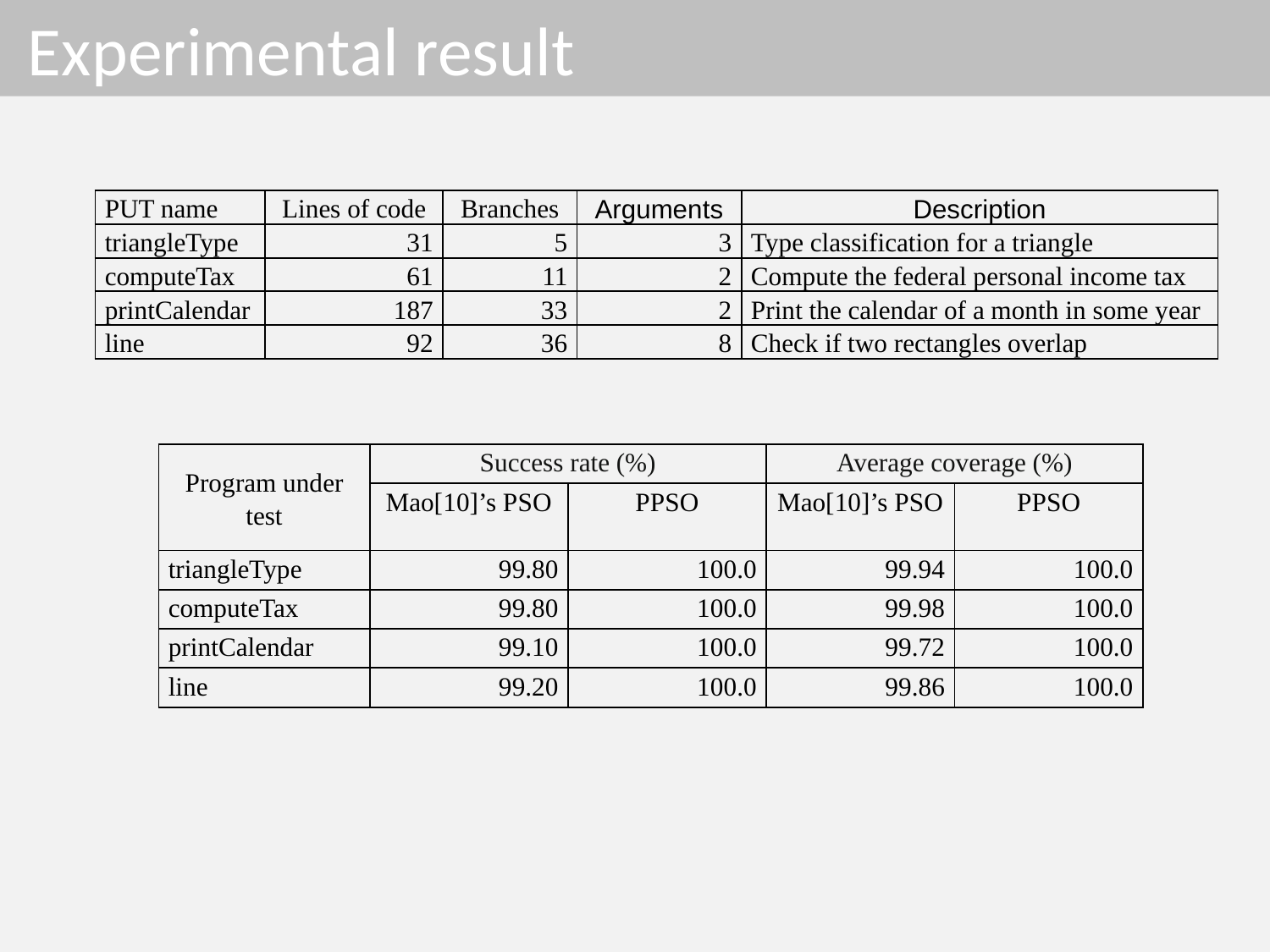

# Experimental result
| PUT name | Lines of code | Branches | Arguments | Description |
| --- | --- | --- | --- | --- |
| triangleType | 31 | 5 | 3 | Type classification for a triangle |
| computeTax | 61 | 11 | 2 | Compute the federal personal income tax |
| printCalendar | 187 | 33 | 2 | Print the calendar of a month in some year |
| line | 92 | 36 | 8 | Check if two rectangles overlap |
| Program under test | Success rate (%) |  | Average coverage (%) |  |
| --- | --- | --- | --- | --- |
|  | Mao[10]’s PSO | PPSO | Mao[10]’s PSO | PPSO |
| triangleType | 99.80 | 100.0 | 99.94 | 100.0 |
| computeTax | 99.80 | 100.0 | 99.98 | 100.0 |
| printCalendar | 99.10 | 100.0 | 99.72 | 100.0 |
| line | 99.20 | 100.0 | 99.86 | 100.0 |